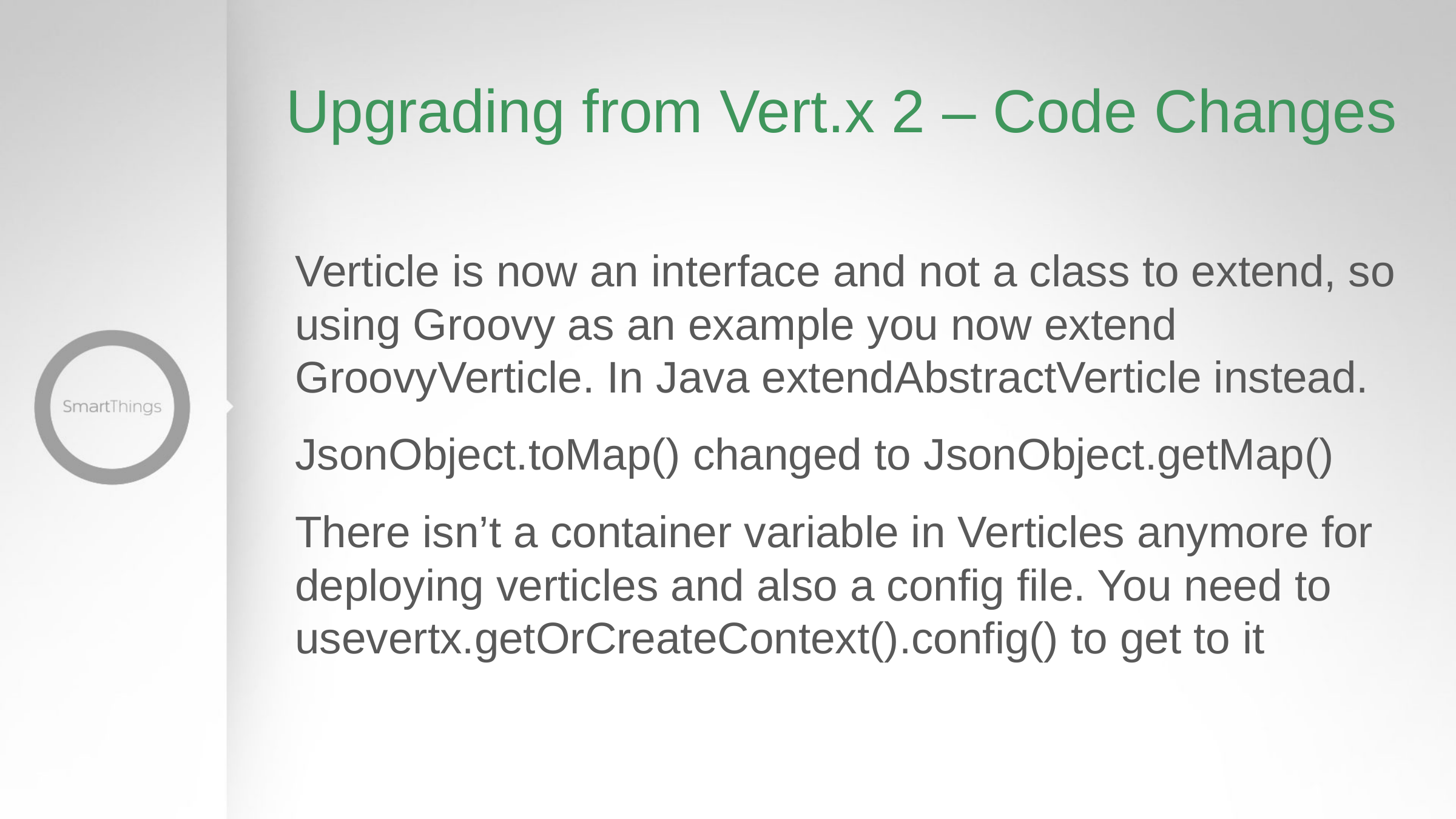

# Upgrading from Vert.x 2 – Code Changes
Verticle is now an interface and not a class to extend, so using Groovy as an example you now extend GroovyVerticle. In Java extendAbstractVerticle instead.
JsonObject.toMap() changed to JsonObject.getMap()
There isn’t a container variable in Verticles anymore for deploying verticles and also a config file. You need to usevertx.getOrCreateContext().config() to get to it